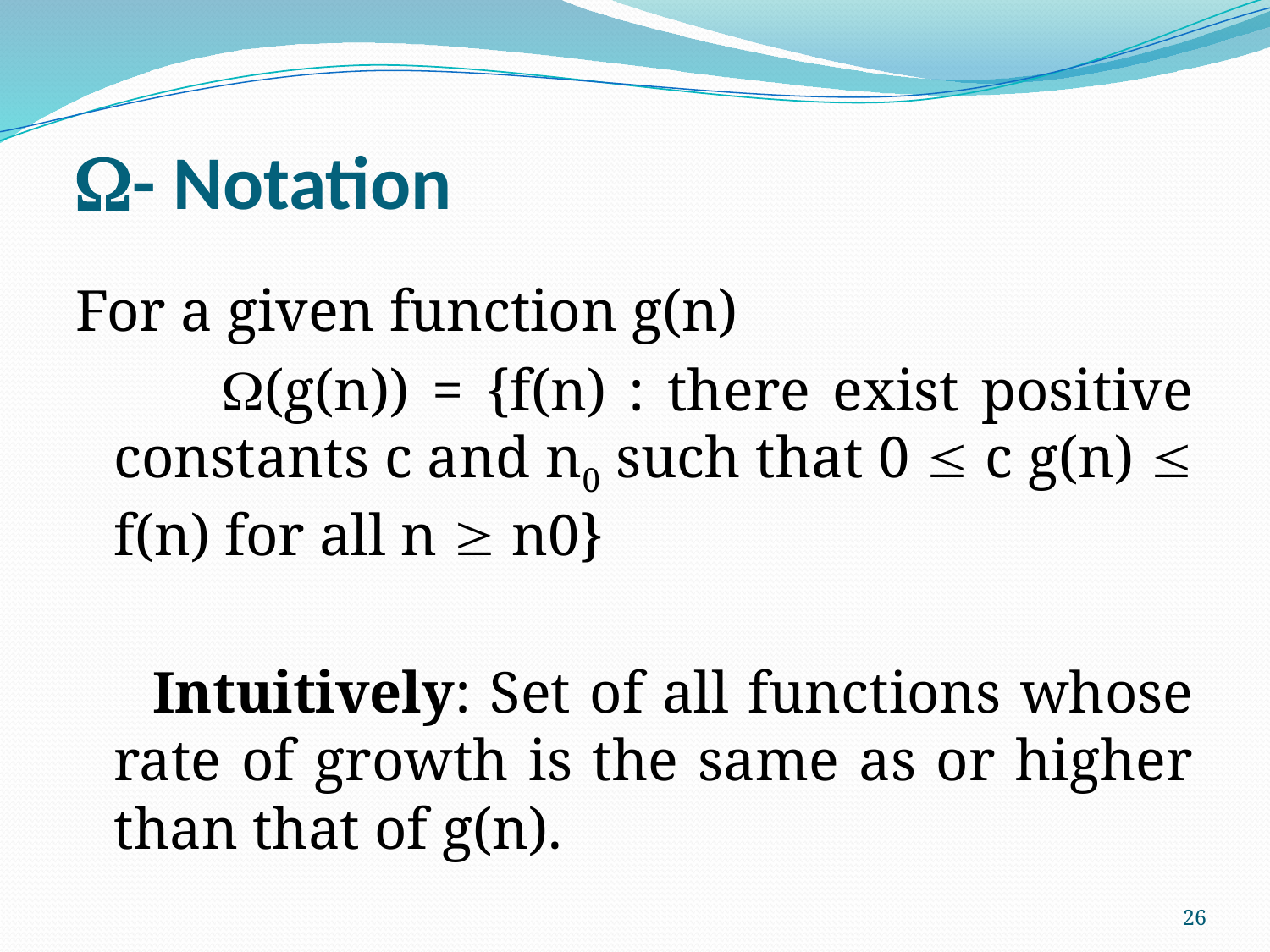

# Ω- Notation
For a given function g(n)
    Ω(g(n)) = {f(n) : there exist positive constants c and n0 such that 0 ≤ c g(n) ≤ f(n) for all n ≥ n0}

    Intuitively: Set of all functions whose rate of growth is the same as or higher than that of g(n).

26